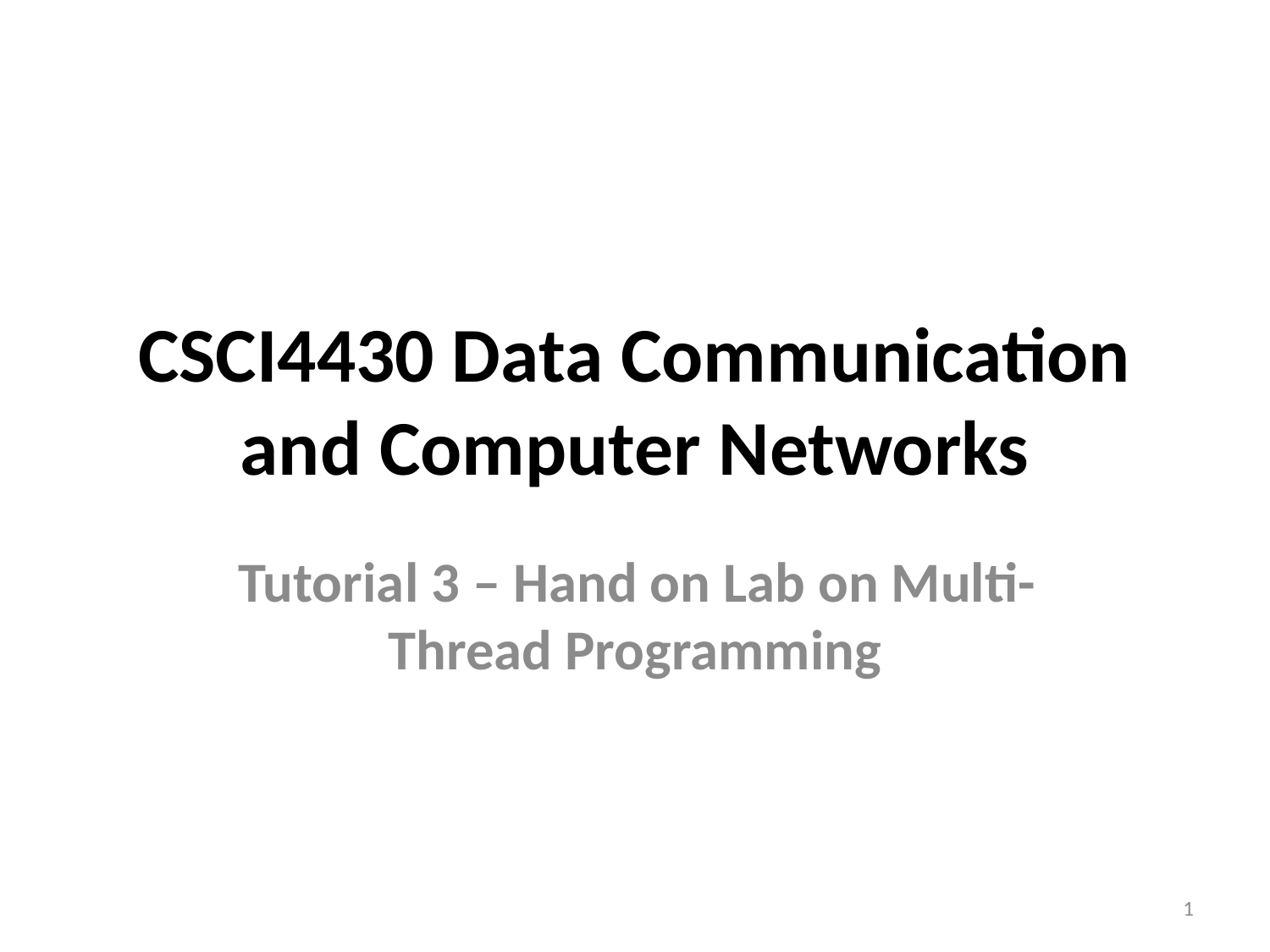

# CSCI4430 Data Communication and Computer Networks
Tutorial 3 – Hand on Lab on Multi-Thread Programming
1